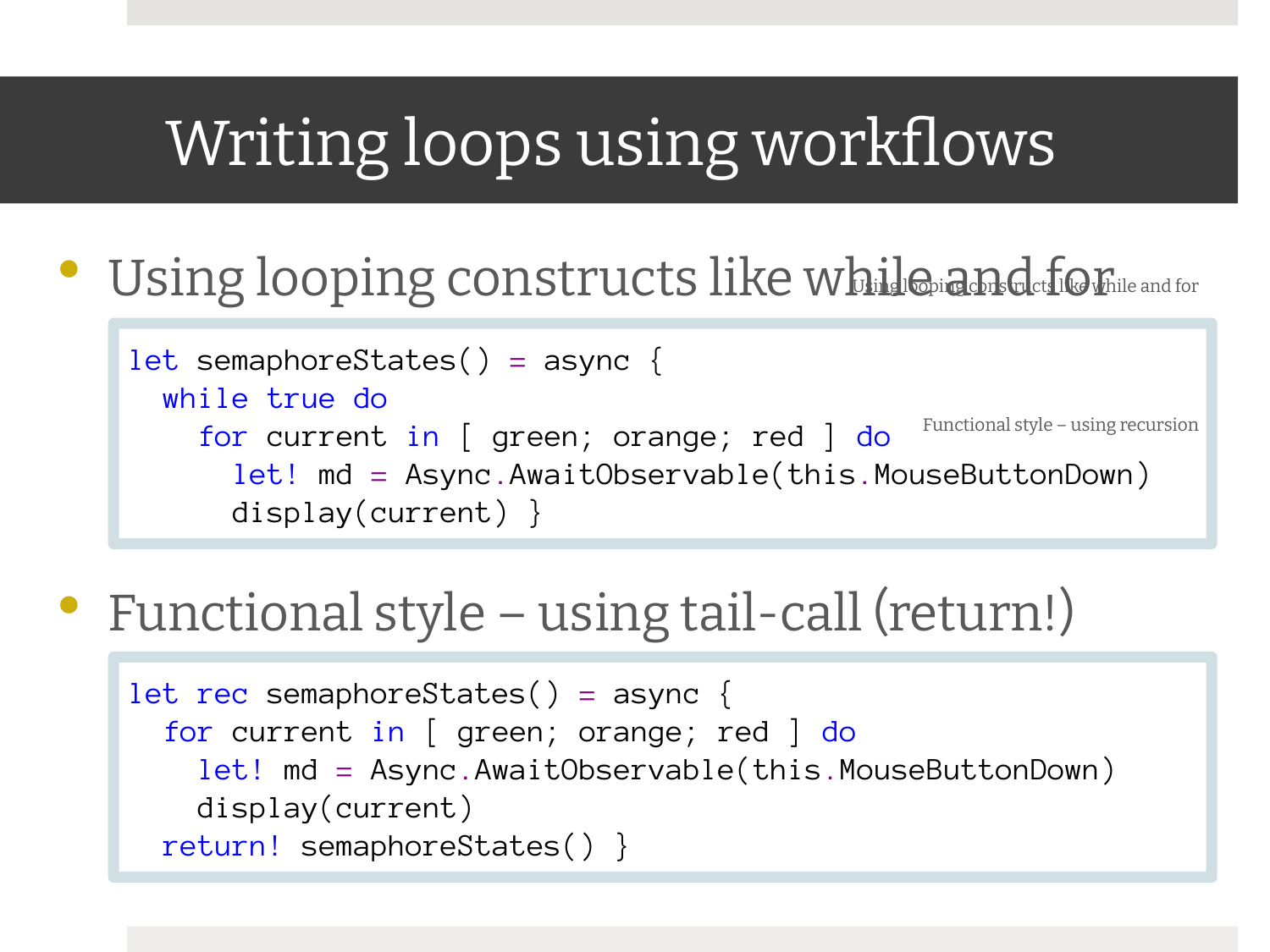

Using looping constructs like while and for

Functional style – using recursion
# Writing loops using workflows
Using looping constructs like while and for

Functional style – using tail-call (return!)
let semaphoreStates() = async {
  while true do
    for current in [ green; orange; red ] do
      let! md = Async.AwaitObservable(this.MouseButtonDown)
      display(current) }
let rec semaphoreStates() = async {
  for current in [ green; orange; red ] do
    let! md = Async.AwaitObservable(this.MouseButtonDown)
    display(current)
  return! semaphoreStates() }